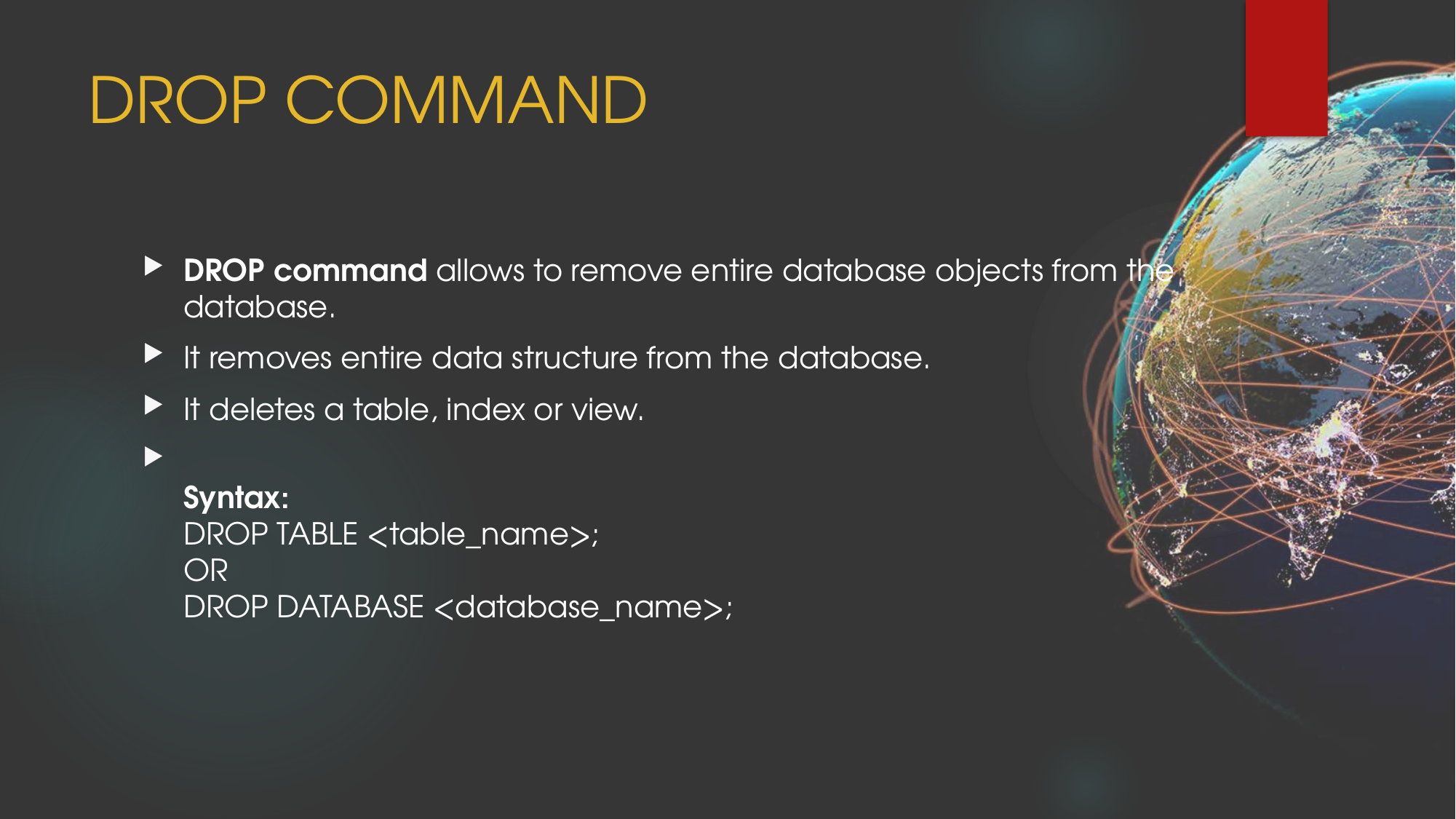

# DROP COMMAND
DROP command allows to remove entire database objects from the database.
It removes entire data structure from the database.
It deletes a table, index or view.
Syntax:
DROP TABLE <table_name>;
OR
DROP DATABASE <database_name>;